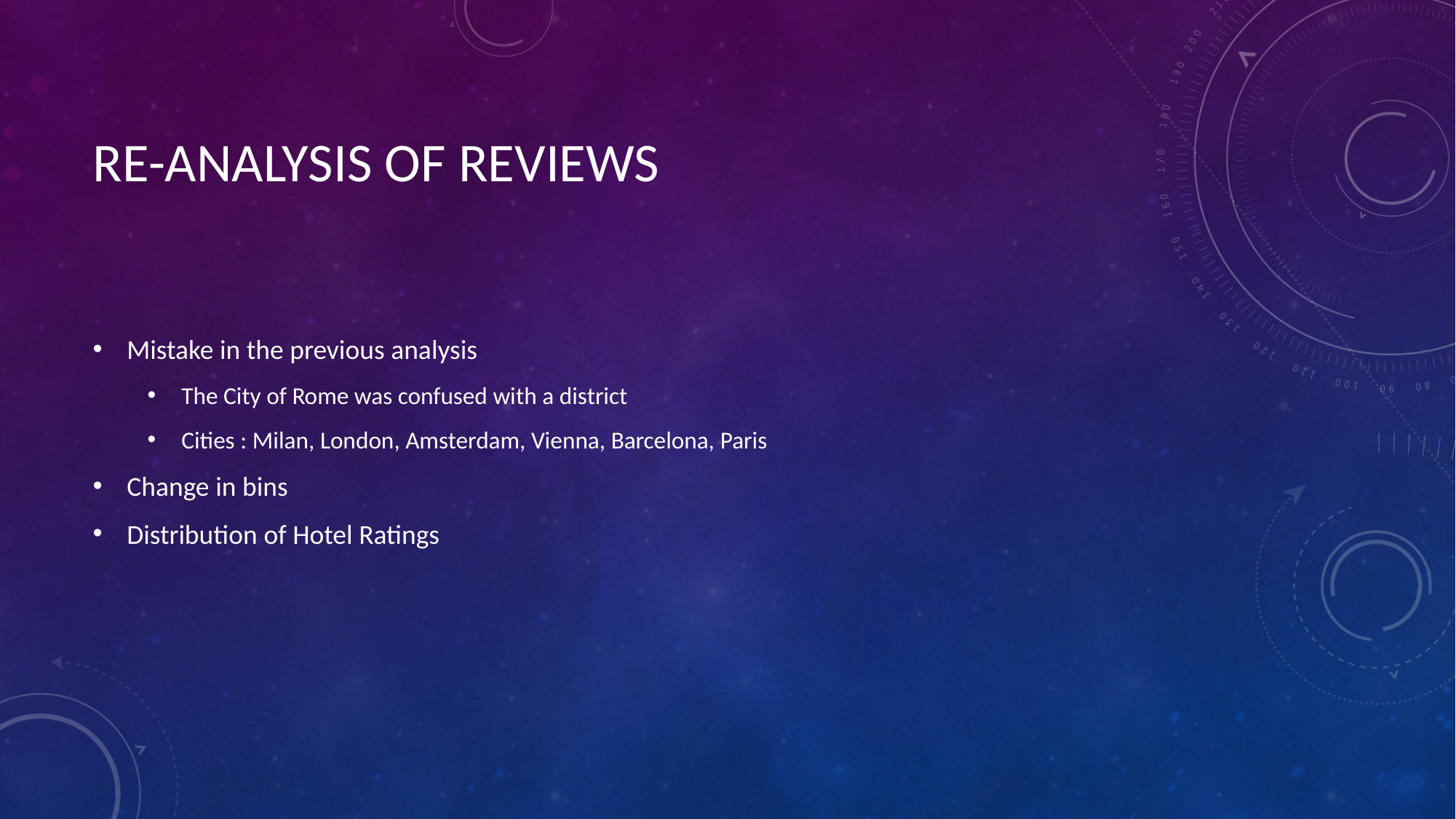

# Re-Analysis of Reviews
Mistake in the previous analysis
The City of Rome was confused with a district
Cities : Milan, London, Amsterdam, Vienna, Barcelona, Paris
Change in bins
Distribution of Hotel Ratings